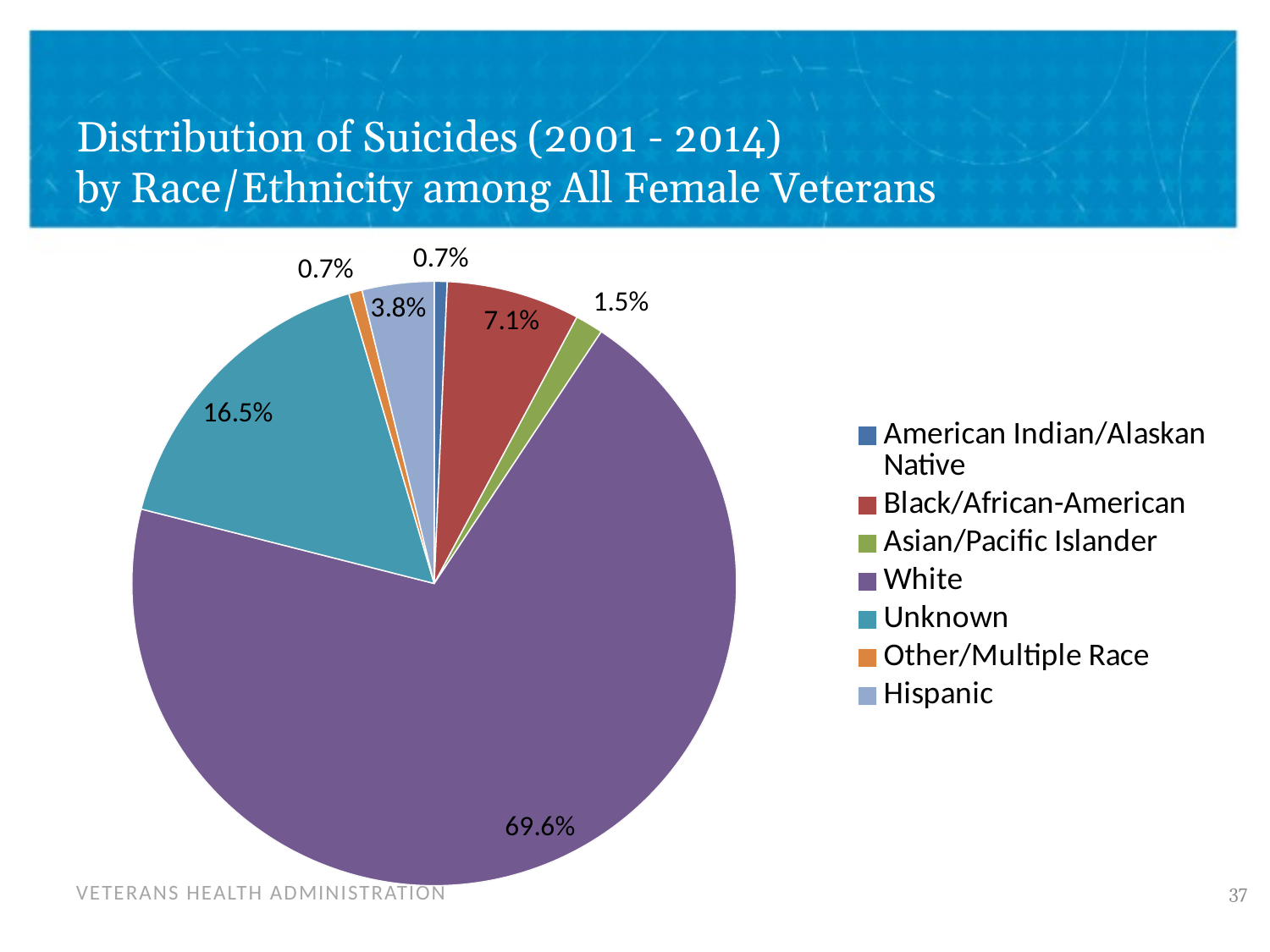

# Distribution of Suicides (2001 - 2014) by Race/Ethnicity among All Female Veterans

### Chart

| Category | Female (3.5%, n=3,489) |
|---|---|
| American Indian/Alaskan Native | 24.0 |
| Black/African-American | 249.0 |
| Asian/Pacific Islander | 52.0 |
| White | 2430.0 |
| Unknown | 575.0 |
| Other/Multiple Race | 25.0 |
| Hispanic | 134.0 |
37